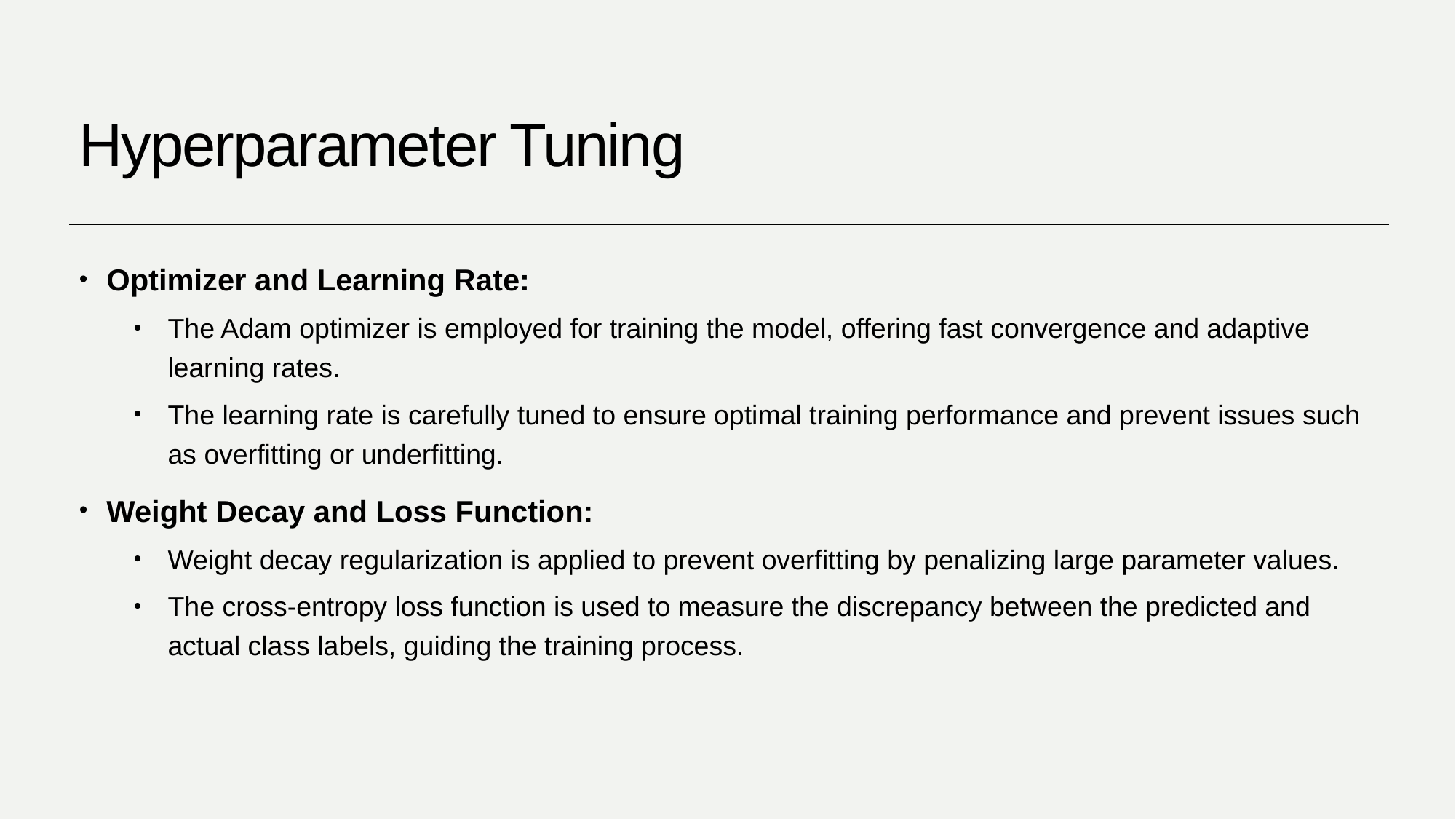

# Hyperparameter Tuning
Optimizer and Learning Rate:
The Adam optimizer is employed for training the model, offering fast convergence and adaptive learning rates.
The learning rate is carefully tuned to ensure optimal training performance and prevent issues such as overfitting or underfitting.
Weight Decay and Loss Function:
Weight decay regularization is applied to prevent overfitting by penalizing large parameter values.
The cross-entropy loss function is used to measure the discrepancy between the predicted and actual class labels, guiding the training process.